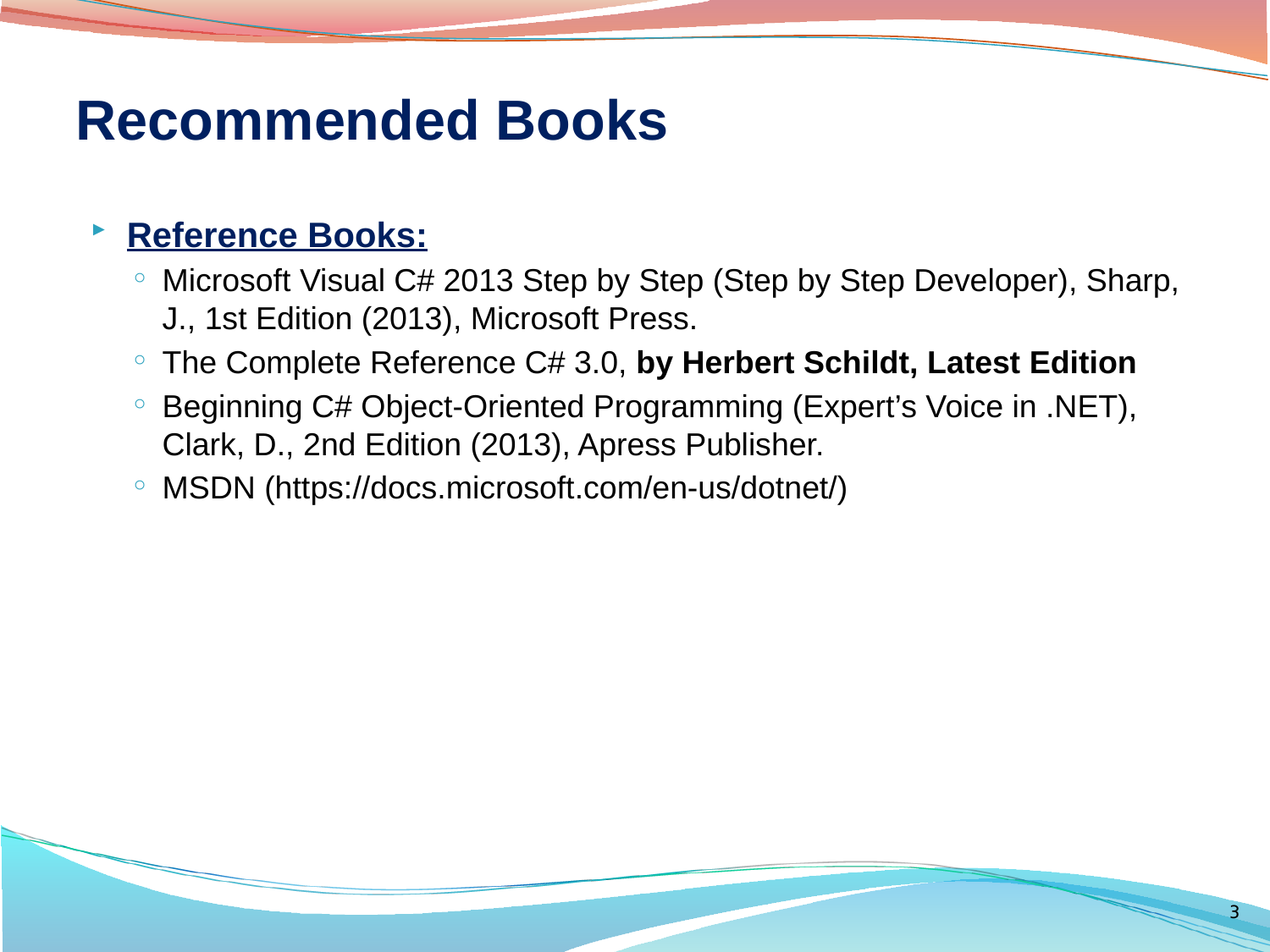

# Recommended Books
Reference Books:
Microsoft Visual C# 2013 Step by Step (Step by Step Developer), Sharp, J., 1st Edition (2013), Microsoft Press.
The Complete Reference C# 3.0, by Herbert Schildt, Latest Edition
Beginning C# Object-Oriented Programming (Expert’s Voice in .NET), Clark, D., 2nd Edition (2013), Apress Publisher.
MSDN (https://docs.microsoft.com/en-us/dotnet/)

3